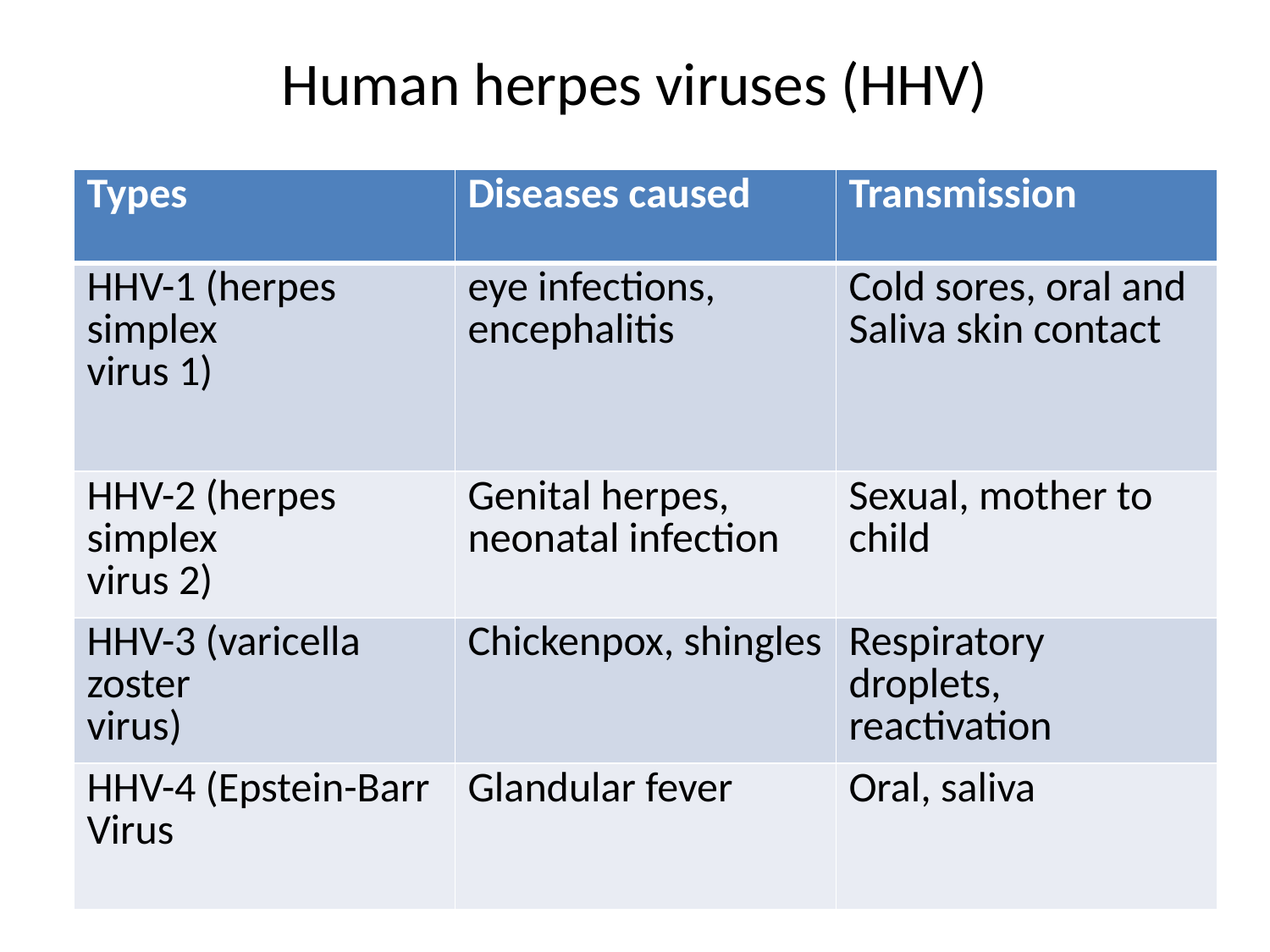

# Human herpes viruses (HHV)
| Types | Diseases caused | Transmission |
| --- | --- | --- |
| HHV-1 (herpes simplex virus 1) | eye infections, encephalitis | Cold sores, oral and Saliva skin contact |
| HHV-2 (herpes simplex virus 2) | Genital herpes, neonatal infection | Sexual, mother to child |
| HHV-3 (varicella zoster virus) | Chickenpox, shingles | Respiratory droplets, reactivation |
| HHV-4 (Epstein-Barr Virus | Glandular fever | Oral, saliva |